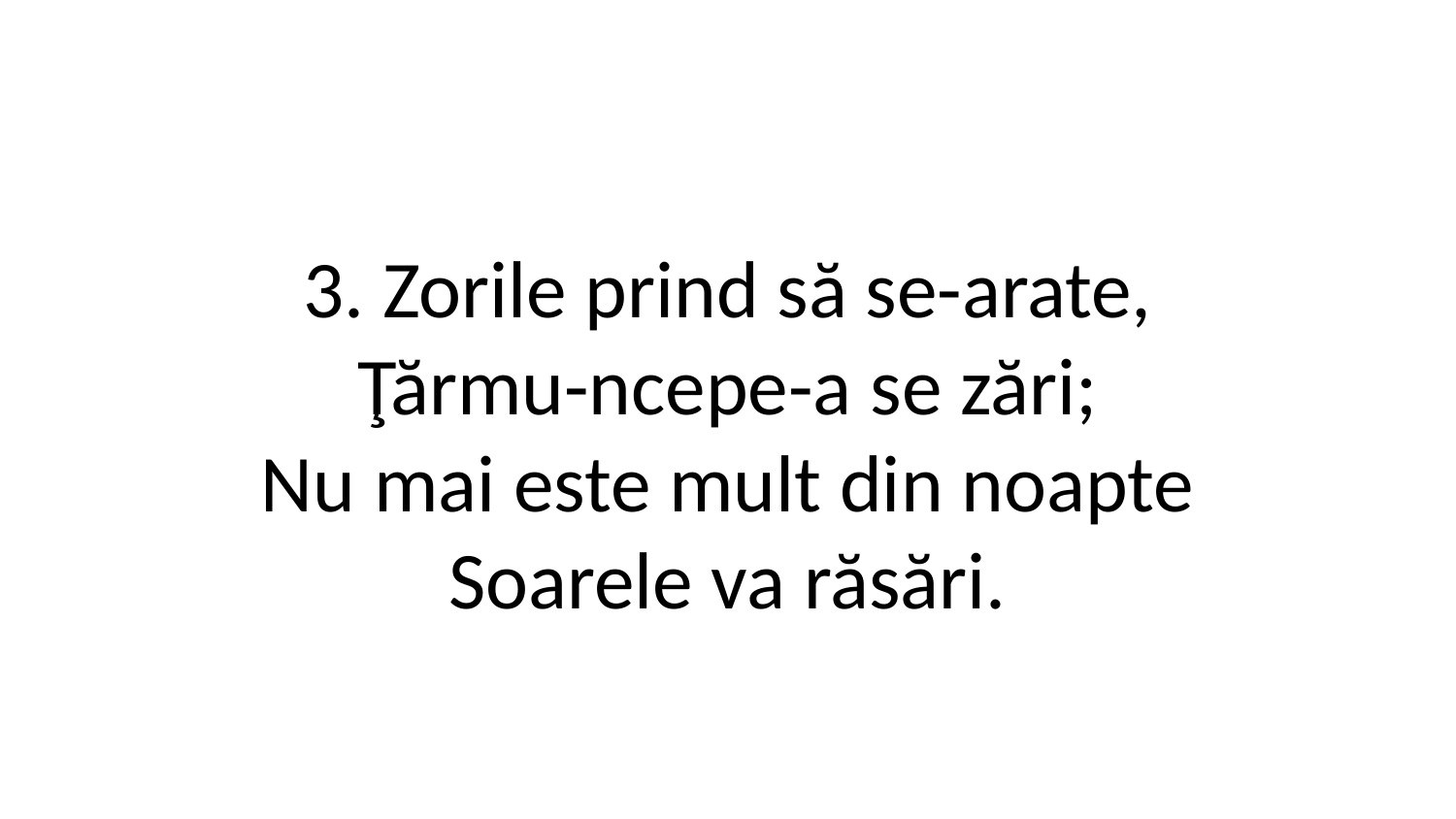

3. Zorile prind să se-arate,
Ţărmu-ncepe-a se zări;
Nu mai este mult din noapte
Soarele va răsări.